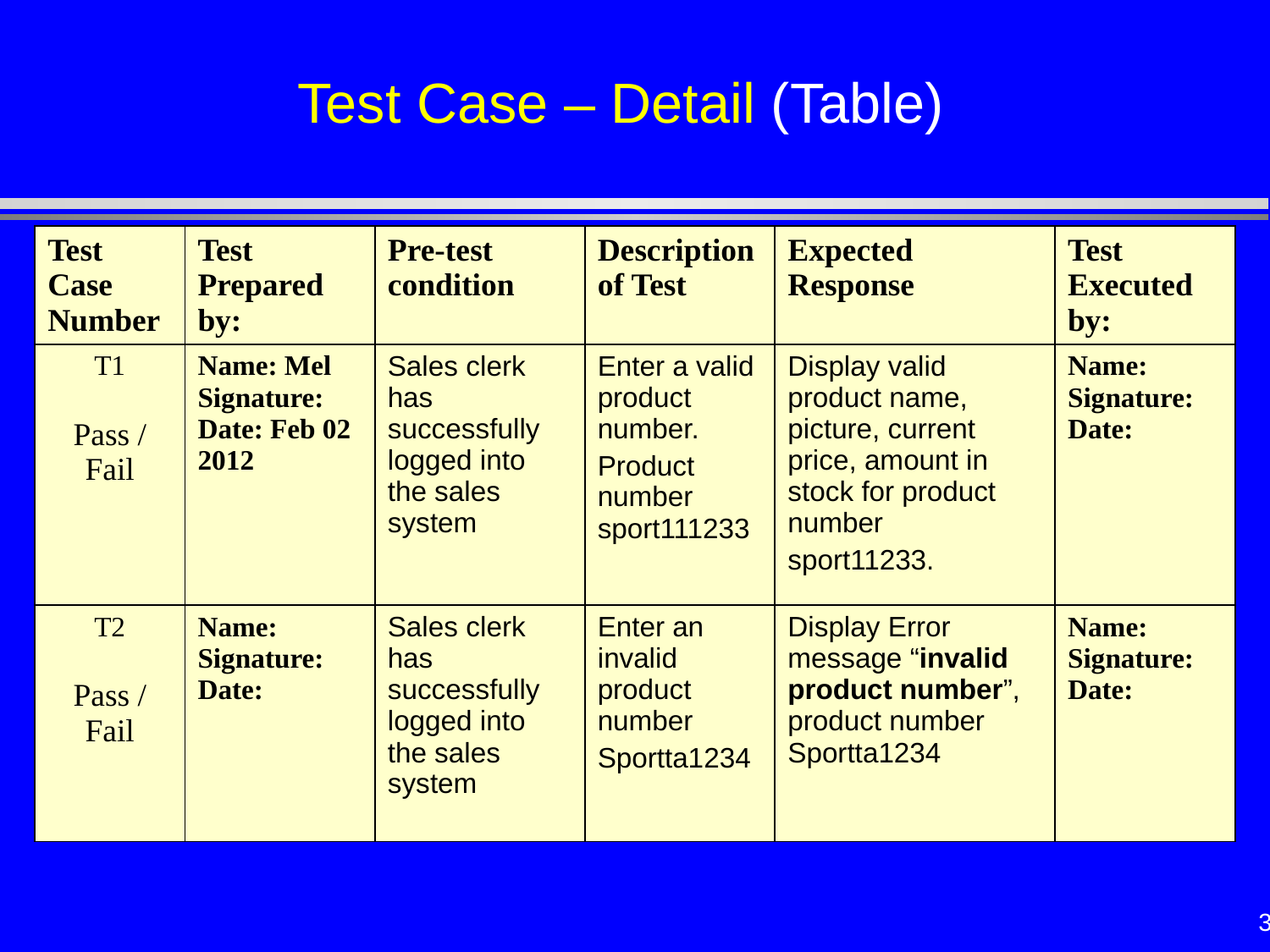

# Test Case – Detail (Table)
| Test Case Number | Test Prepared by: | Pre-test condition | Description of Test | Expected Response | Test Executed by: |
| --- | --- | --- | --- | --- | --- |
| T1 Pass / Fail | Name: Mel Signature: Date: Feb 02 2012 | Sales clerk has successfully logged into the sales system | Enter a valid product number. Product number sport111233 | Display valid product name, picture, current price, amount in stock for product number sport11233. | Name: Signature: Date: |
| T2 Pass / Fail | Name: Signature: Date: | Sales clerk has successfully logged into the sales system | Enter an invalid product number Sportta1234 | Display Error message “invalid product number”, product number Sportta1234 | Name: Signature: Date: |